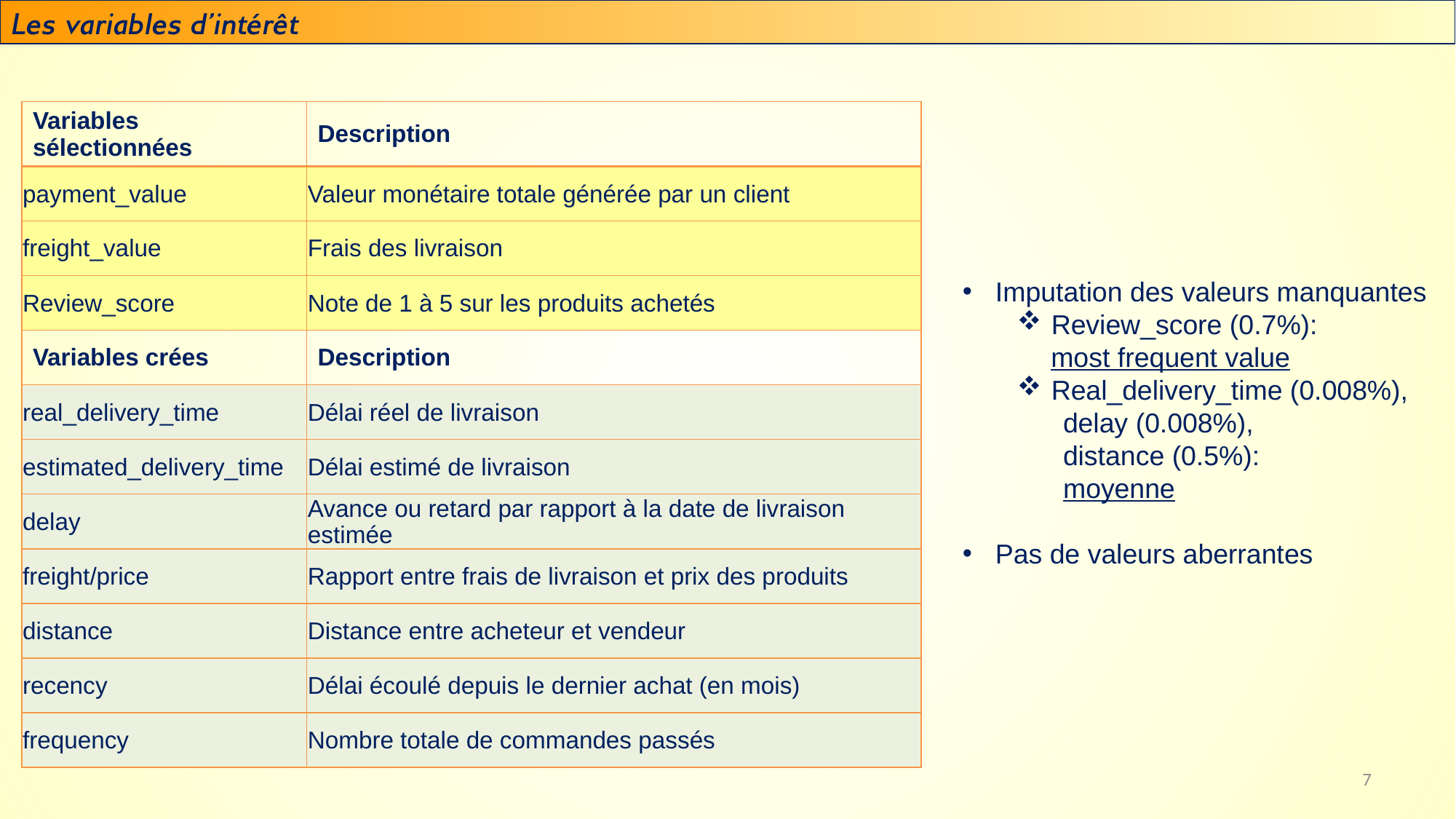

Les variables d’intérêt
| Variables sélectionnées | Description |
| --- | --- |
| payment\_value | Valeur monétaire totale générée par un client |
| freight\_value | Frais des livraison |
| Review\_score | Note de 1 à 5 sur les produits achetés |
| Variables crées | Description |
| real\_delivery\_time | Délai réel de livraison |
| estimated\_delivery\_time | Délai estimé de livraison |
| delay | Avance ou retard par rapport à la date de livraison estimée |
| freight/price | Rapport entre frais de livraison et prix des produits |
| distance | Distance entre acheteur et vendeur |
| recency | Délai écoulé depuis le dernier achat (en mois) |
| frequency | Nombre totale de commandes passés |
Imputation des valeurs manquantes
Review_score (0.7%):
most frequent value
Real_delivery_time (0.008%),
      delay (0.008%),
      distance (0.5%):
      moyenne

Pas de valeurs aberrantes
7